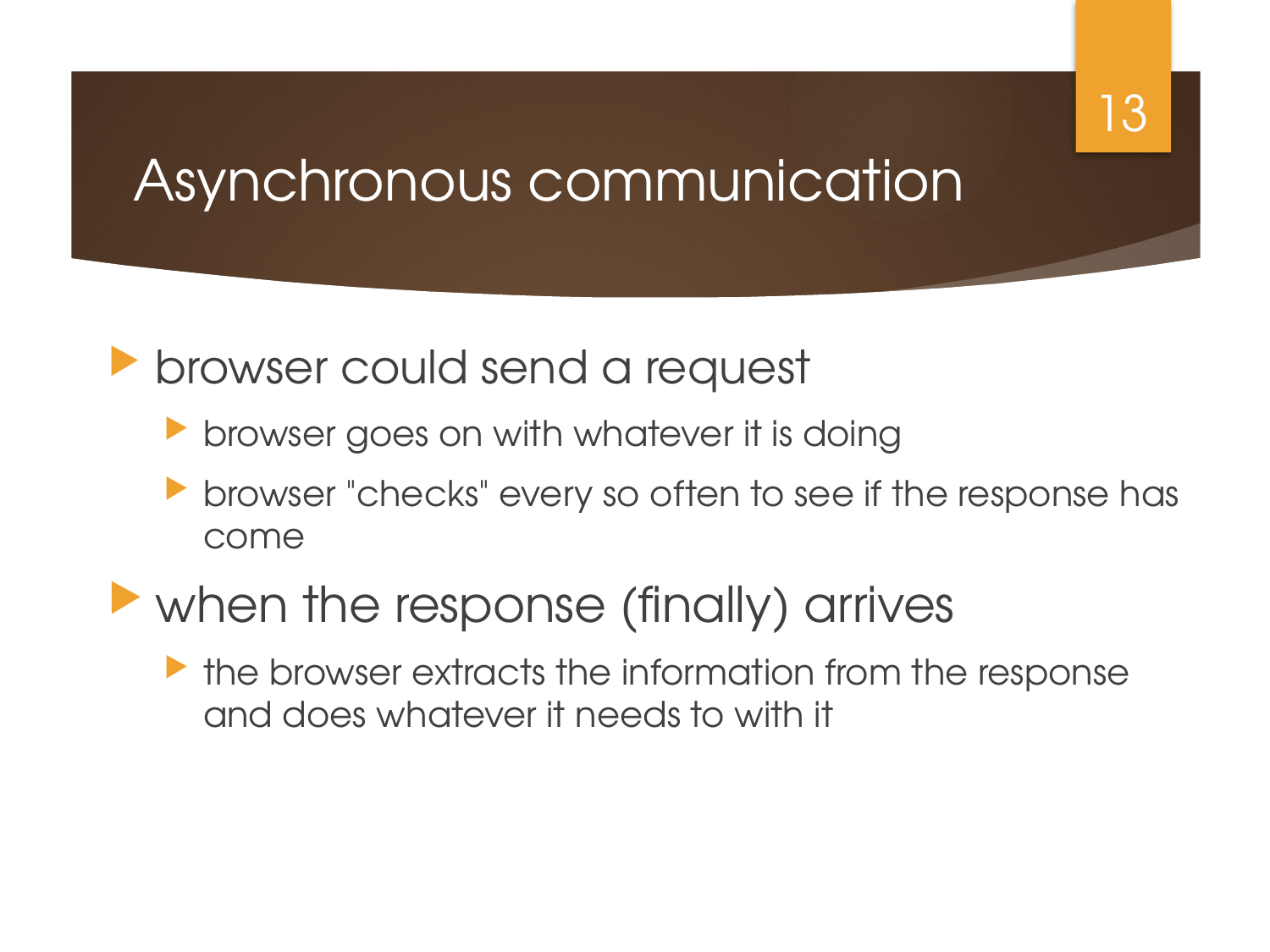

13
# Asynchronous communication
browser could send a request
browser goes on with whatever it is doing
browser "checks" every so often to see if the response has come
when the response (finally) arrives
the browser extracts the information from the response and does whatever it needs to with it